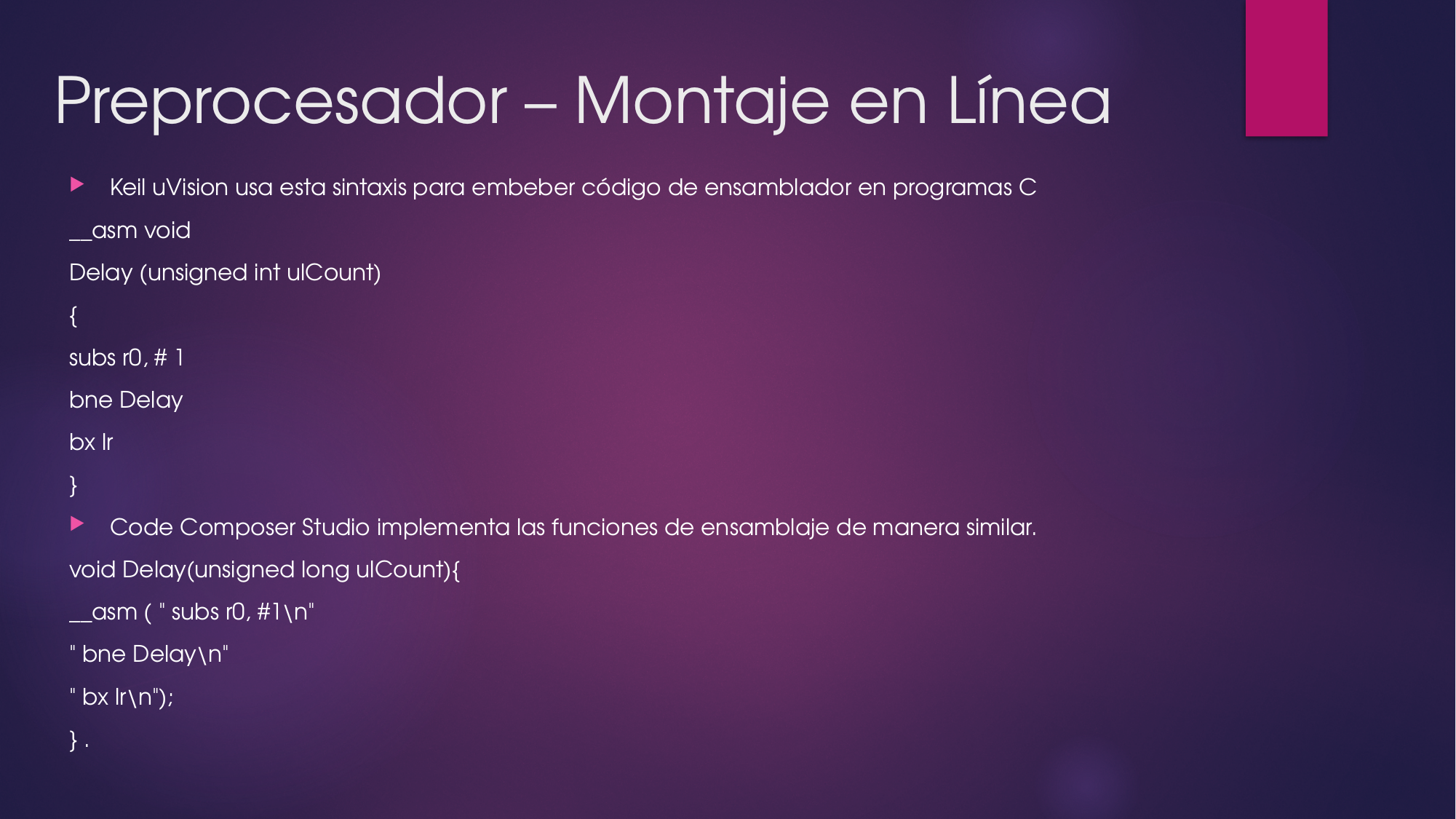

# Preprocesador – Montaje en Línea
Keil uVision usa esta sintaxis para embeber código de ensamblador en programas C
__asm ​​void
Delay (unsigned int ulCount)
{
subs r0, # 1
bne Delay
bx lr
}
Code Composer Studio implementa las funciones de ensamblaje de manera similar.
void Delay(unsigned long ulCount){
__asm ( " subs r0, #1\n"
" bne Delay\n"
" bx lr\n");
} .